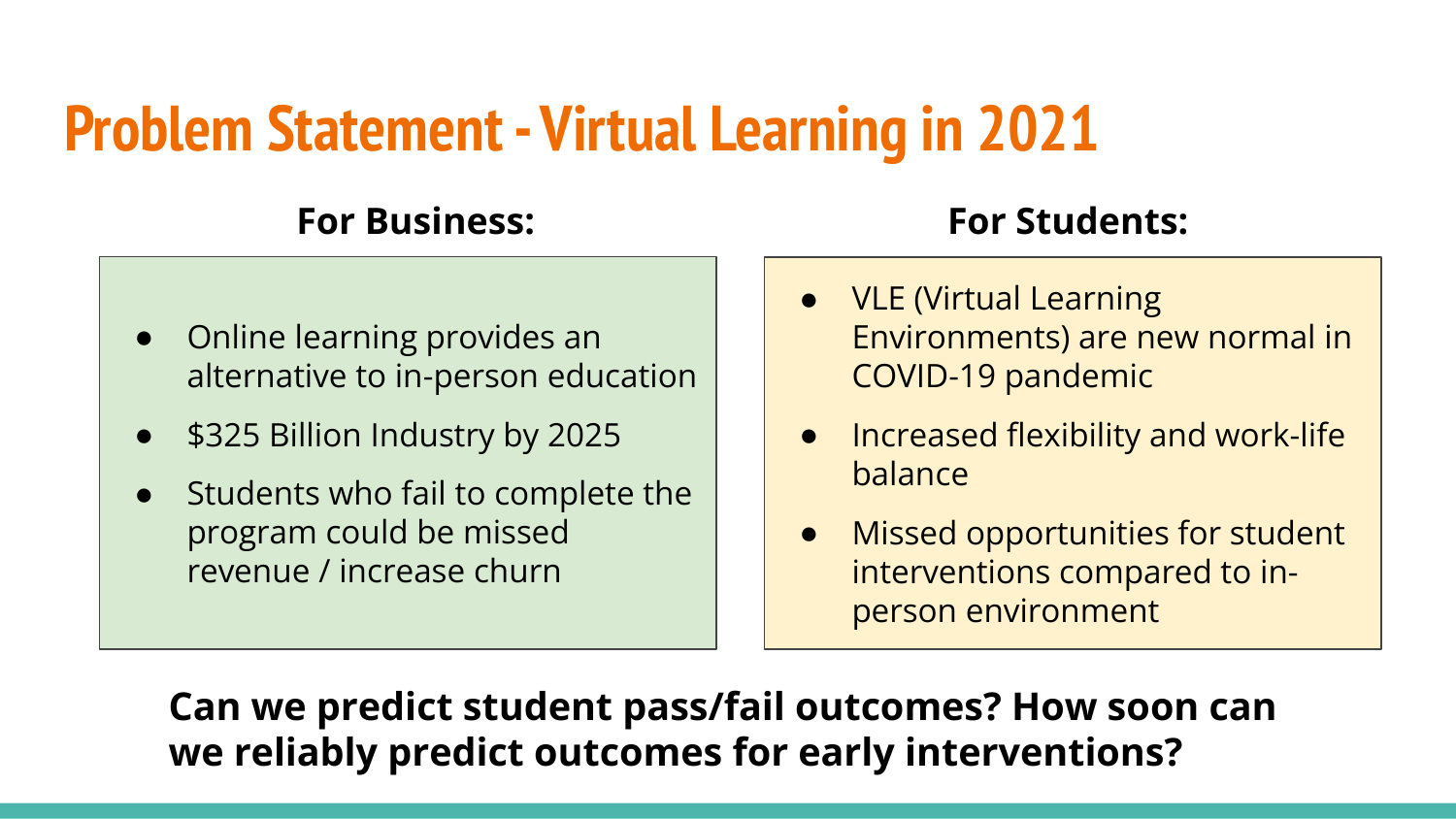

# Problem Statement - Virtual Learning in 2021
For Business:
For Students:
Online learning provides an alternative to in-person education
$325 Billion Industry by 2025
Students who fail to complete the program could be missed revenue / increase churn
VLE (Virtual Learning Environments) are new normal in COVID-19 pandemic
Increased flexibility and work-life balance
Missed opportunities for student interventions compared to in-person environment
Can we predict student pass/fail outcomes? How soon can we reliably predict outcomes for early interventions?